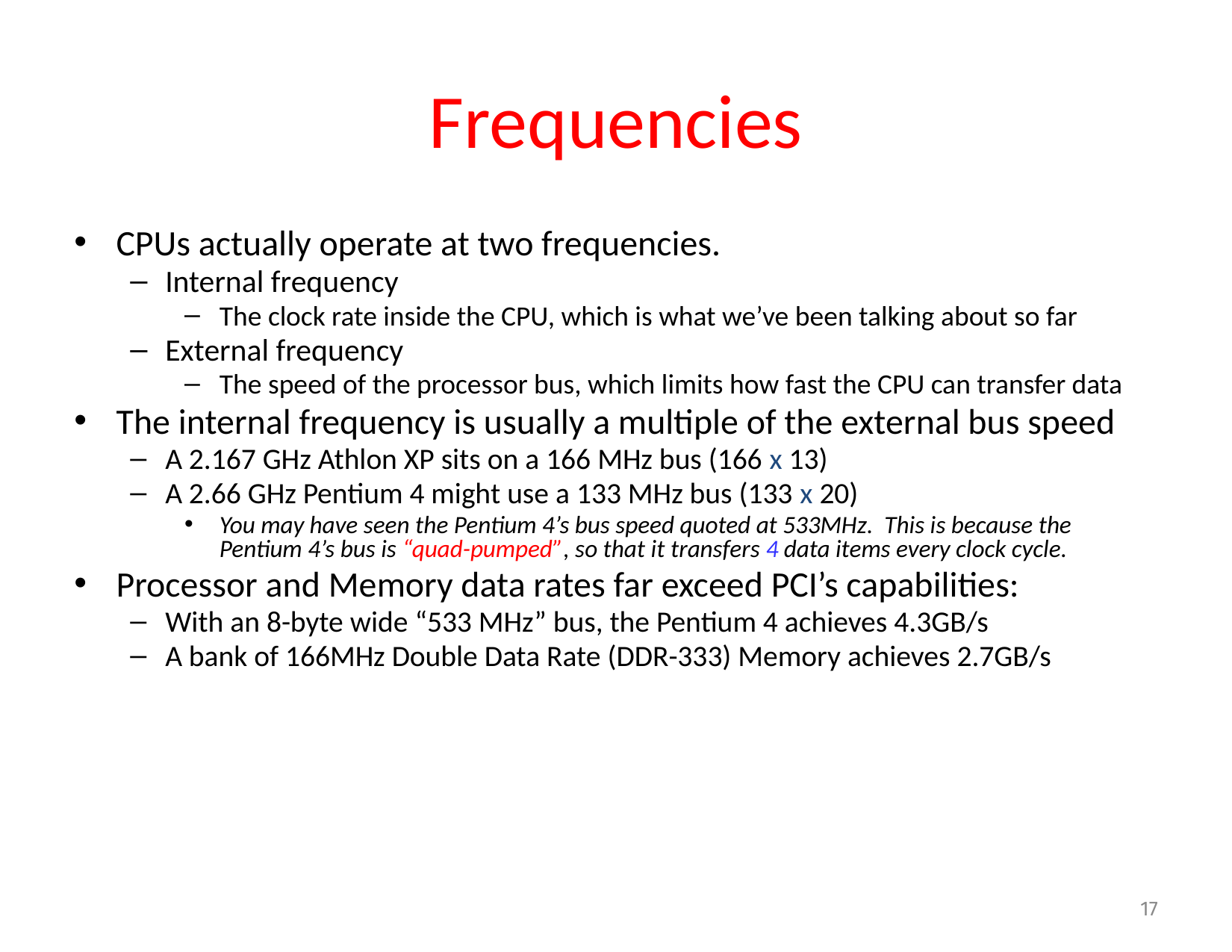

# Frequencies
CPUs actually operate at two frequencies.
Internal frequency
The clock rate inside the CPU, which is what we’ve been talking about so far
External frequency
The speed of the processor bus, which limits how fast the CPU can transfer data
The internal frequency is usually a multiple of the external bus speed
A 2.167 GHz Athlon XP sits on a 166 MHz bus (166 x 13)
A 2.66 GHz Pentium 4 might use a 133 MHz bus (133 x 20)
You may have seen the Pentium 4’s bus speed quoted at 533MHz.  This is because the Pentium 4’s bus is “quad-pumped”, so that it transfers 4 data items every clock cycle.
Processor and Memory data rates far exceed PCI’s capabilities:
With an 8-byte wide “533 MHz” bus, the Pentium 4 achieves 4.3GB/s
A bank of 166MHz Double Data Rate (DDR-333) Memory achieves 2.7GB/s

17